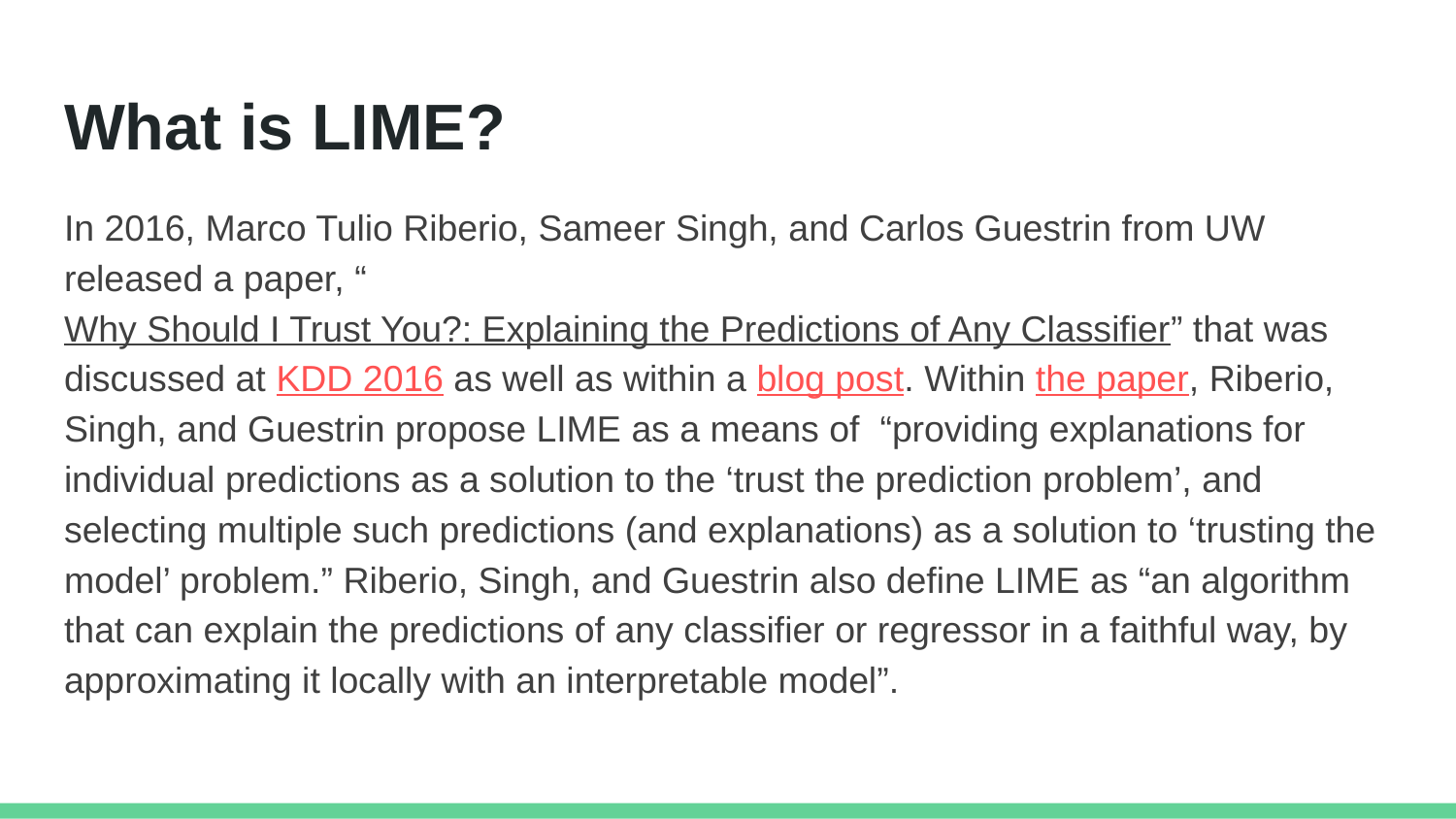

# What is LIME?
In 2016, Marco Tulio Riberio, Sameer Singh, and Carlos Guestrin from UW released a paper, “Why Should I Trust You?: Explaining the Predictions of Any Classifier” that was discussed at KDD 2016 as well as within a blog post. Within the paper, Riberio, Singh, and Guestrin propose LIME as a means of  “providing explanations for individual predictions as a solution to the ‘trust the prediction problem’, and selecting multiple such predictions (and explanations) as a solution to ‘trusting the model’ problem.” Riberio, Singh, and Guestrin also define LIME as “an algorithm that can explain the predictions of any classifier or regressor in a faithful way, by approximating it locally with an interpretable model”.